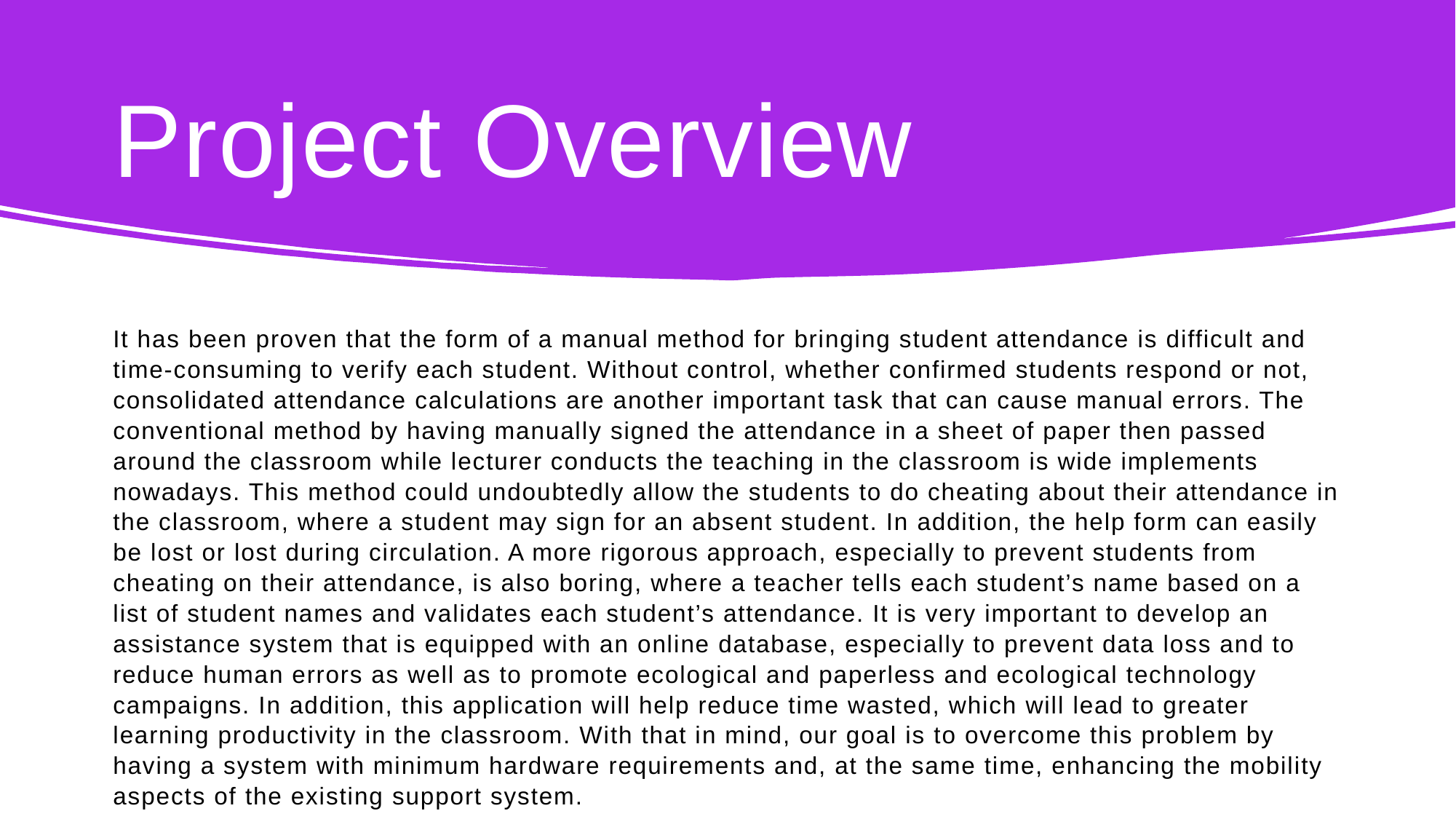

# Project Overview
It has been proven that the form of a manual method for bringing student attendance is difficult and time-consuming to verify each student. Without control, whether confirmed students respond or not, consolidated attendance calculations are another important task that can cause manual errors. The conventional method by having manually signed the attendance in a sheet of paper then passed around the classroom while lecturer conducts the teaching in the classroom is wide implements nowadays. This method could undoubtedly allow the students to do cheating about their attendance in the classroom, where a student may sign for an absent student. In addition, the help form can easily be lost or lost during circulation. A more rigorous approach, especially to prevent students from cheating on their attendance, is also boring, where a teacher tells each student’s name based on a list of student names and validates each student’s attendance. It is very important to develop an assistance system that is equipped with an online database, especially to prevent data loss and to reduce human errors as well as to promote ecological and paperless and ecological technology campaigns. In addition, this application will help reduce time wasted, which will lead to greater learning productivity in the classroom. With that in mind, our goal is to overcome this problem by having a system with minimum hardware requirements and, at the same time, enhancing the mobility aspects of the existing support system.